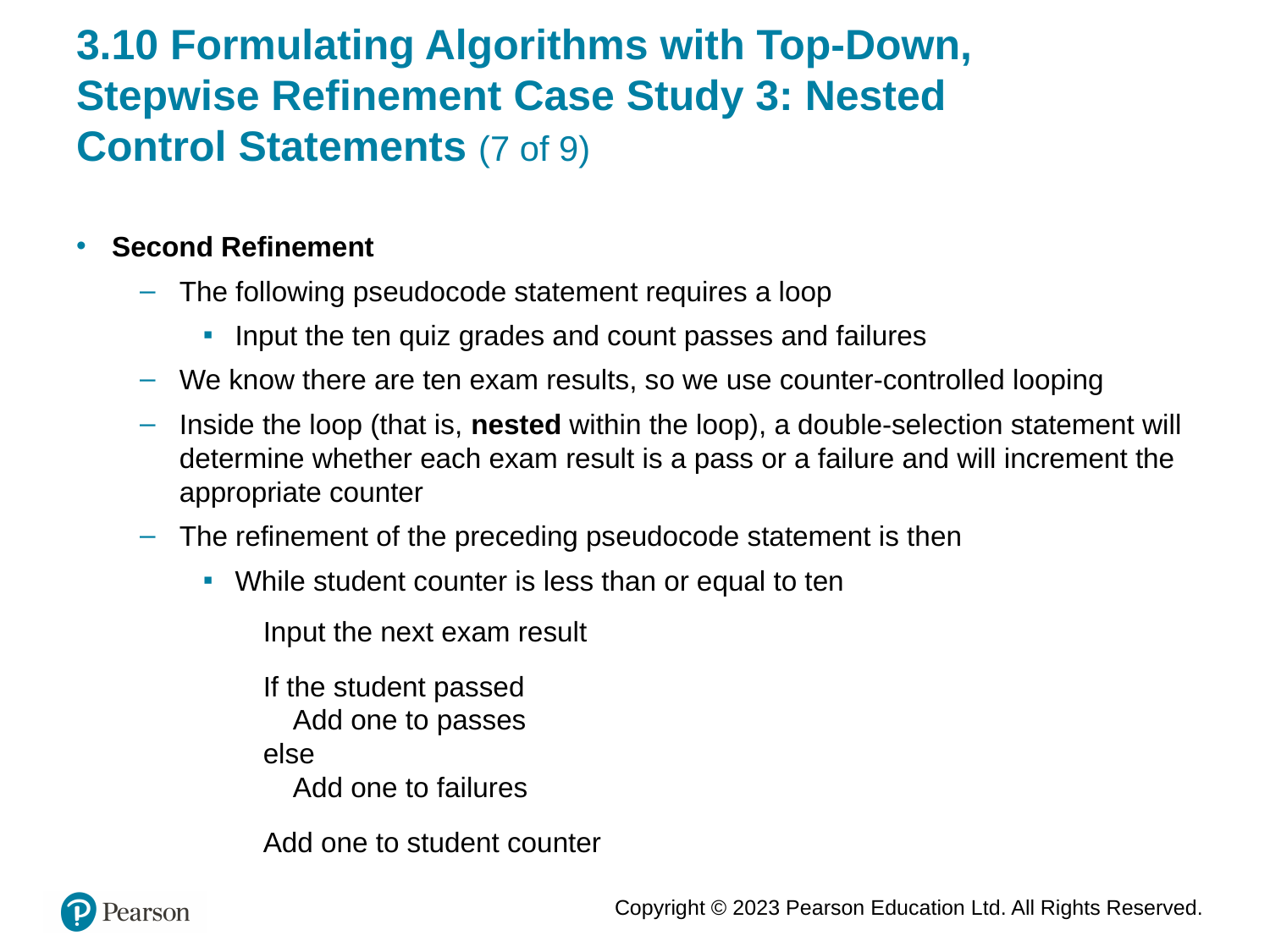

# 3.10 Formulating Algorithms with Top-Down, Stepwise Refinement Case Study 3: Nested Control Statements (7 of 9)
Second Refinement
The following pseudocode statement requires a loop
Input the ten quiz grades and count passes and failures
We know there are ten exam results, so we use counter-controlled looping
Inside the loop (that is, nested within the loop), a double-selection statement will determine whether each exam result is a pass or a failure and will increment the appropriate counter
The refinement of the preceding pseudocode statement is then
While student counter is less than or equal to ten
Input the next exam result
If the student passed
    Add one to passes
else
    Add one to failures
Add one to student counter